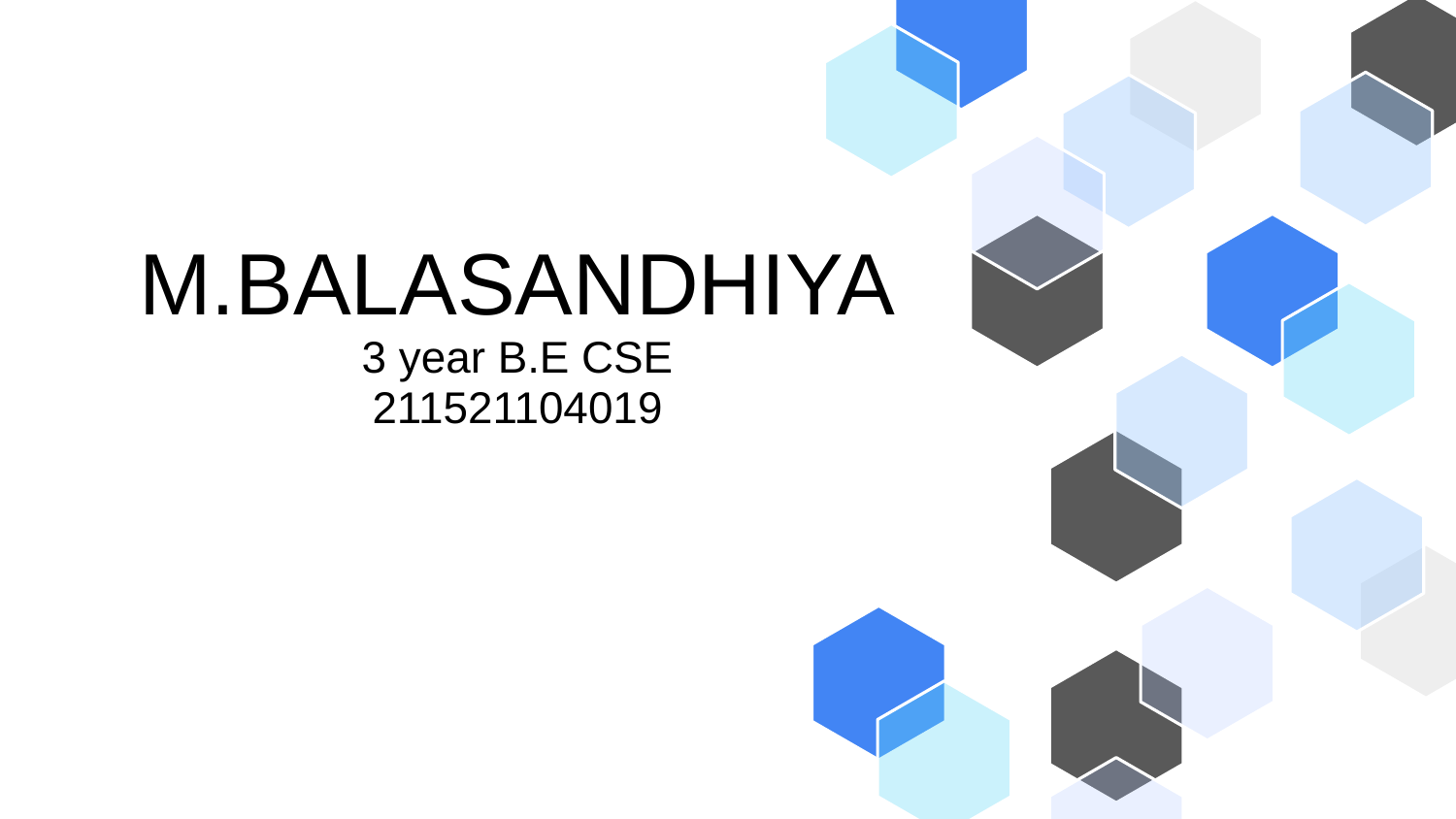

# M.BALASANDHIYA 3 year B.E CSE
211521104019